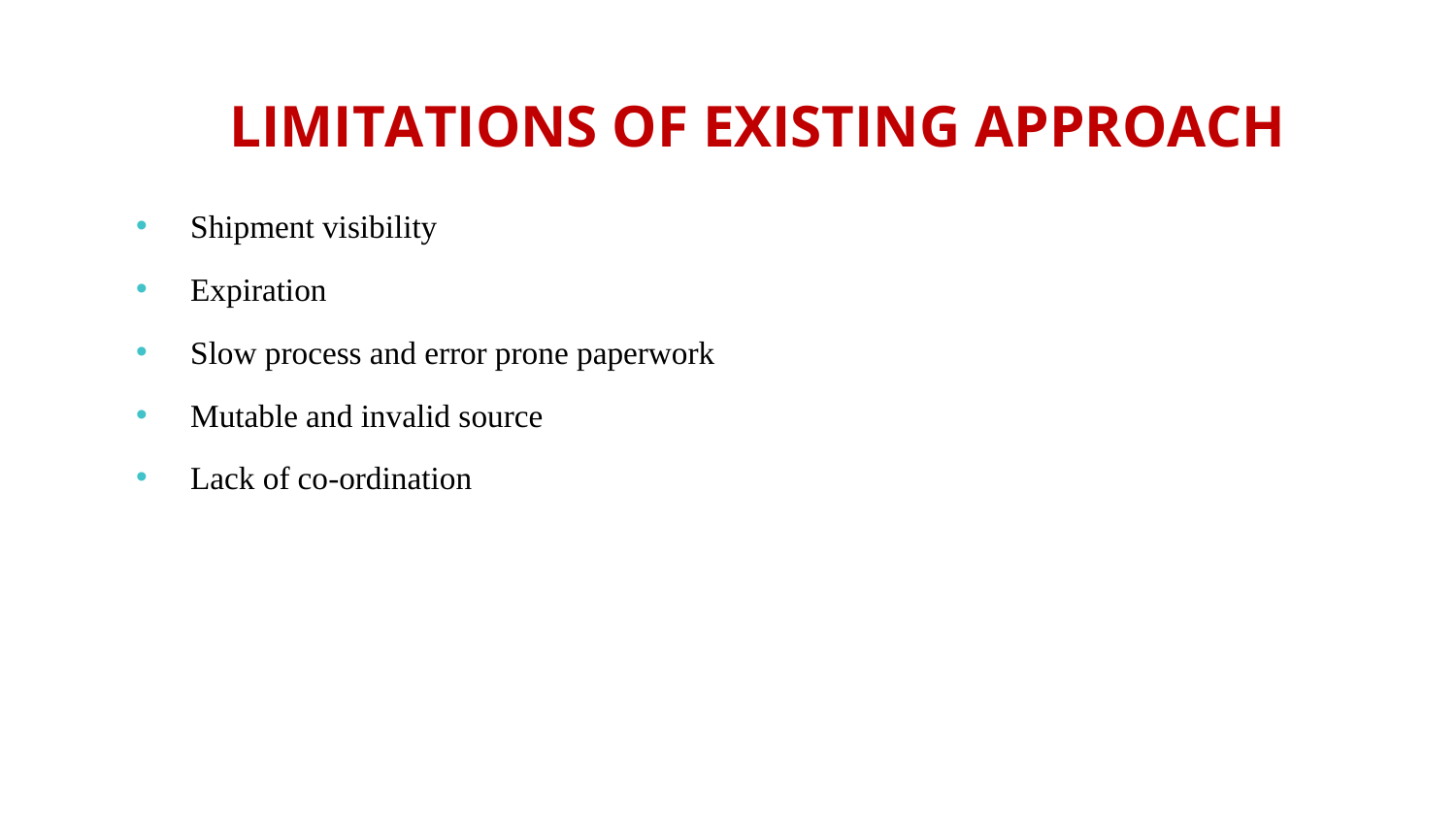

# LIMITATIONS OF EXISTING APPROACH
Shipment visibility
Expiration
Slow process and error prone paperwork
Mutable and invalid source
Lack of co-ordination